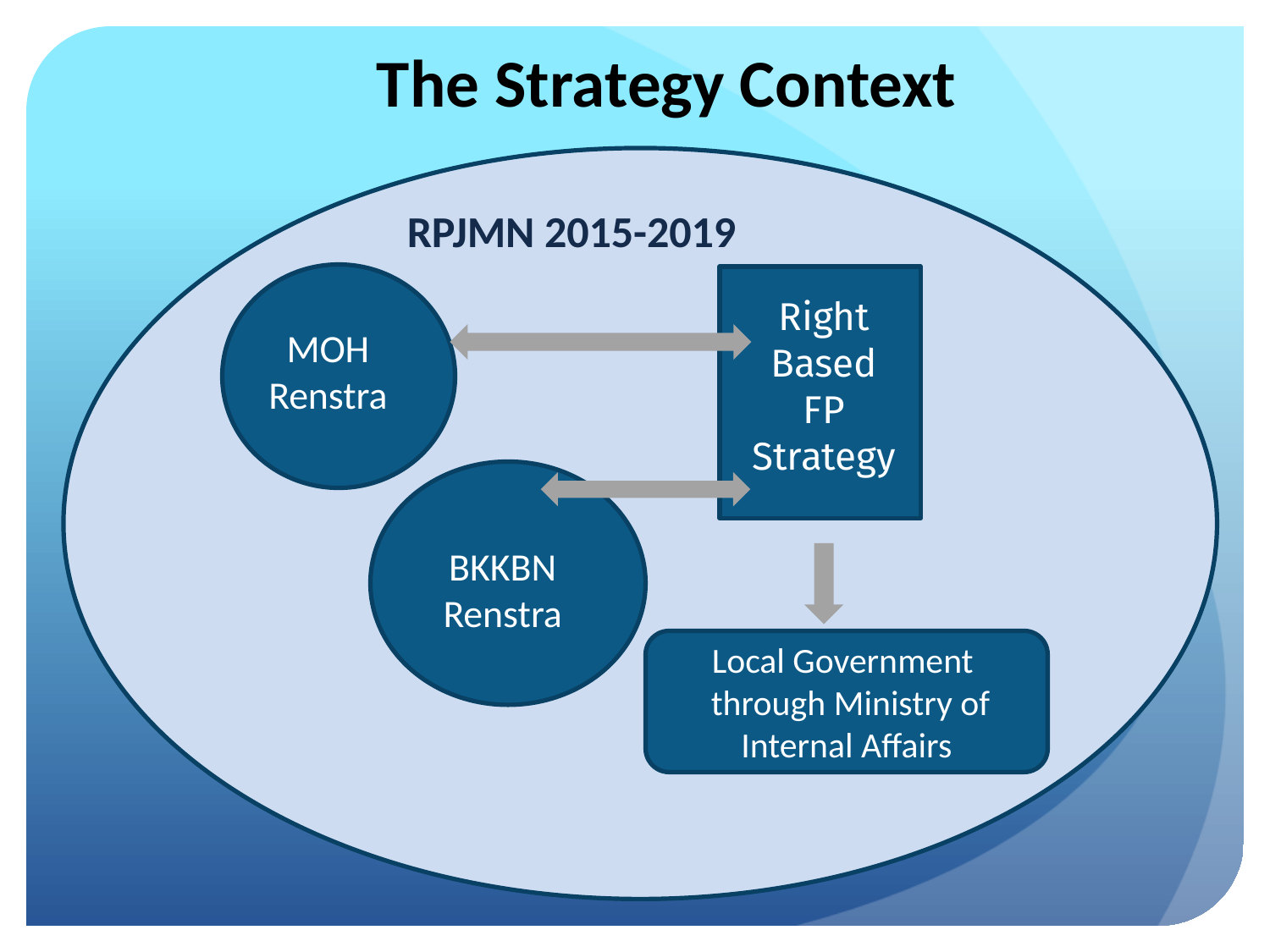

# The Strategy Context

RPJMN 2015-2019

Right
Based
FP Strategy
MOH Renstra

BKKBN Renstra

Local Government
 through Ministry of Internal Affairs